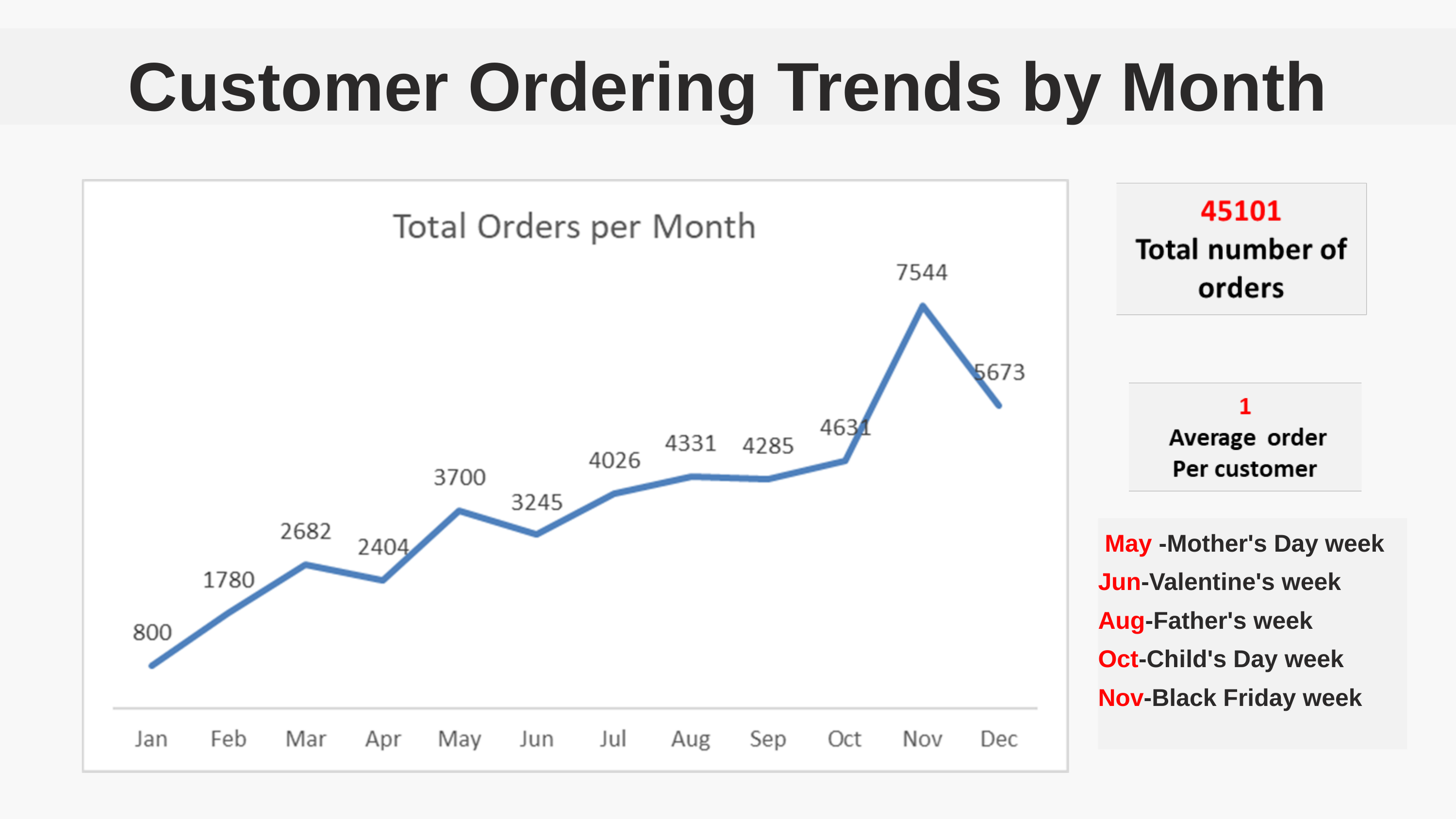

Customer Ordering Trends by Month

 May -Mother's Day week
Jun-Valentine's week
Aug-Father's week
Oct-Child's Day week
Nov-Black Friday week